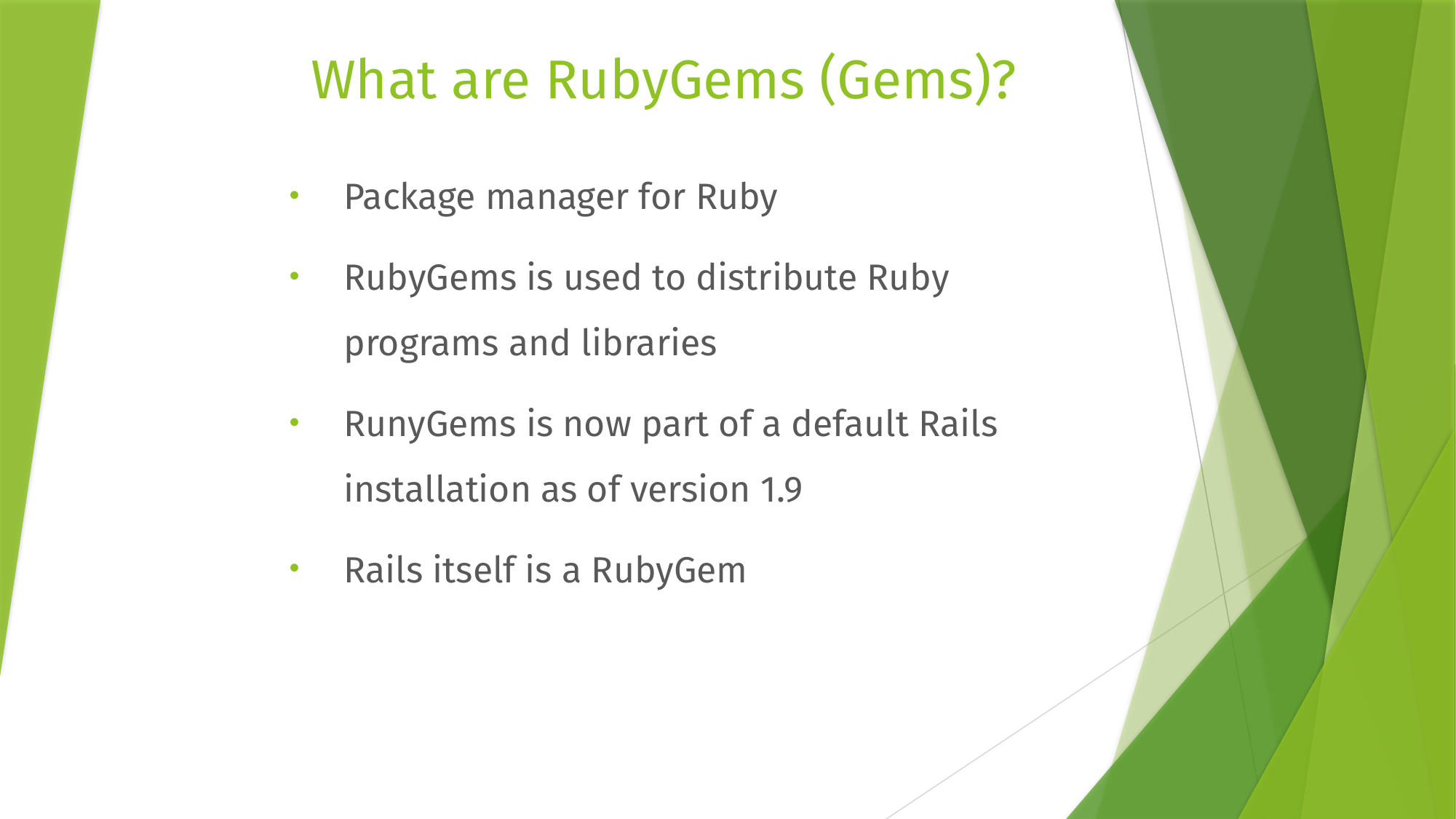

# What are RubyGems (Gems)?
Package manager for Ruby
RubyGems is used to distribute Ruby programs and libraries
RunyGems is now part of a default Rails installation as of version 1.9
Rails itself is a RubyGem